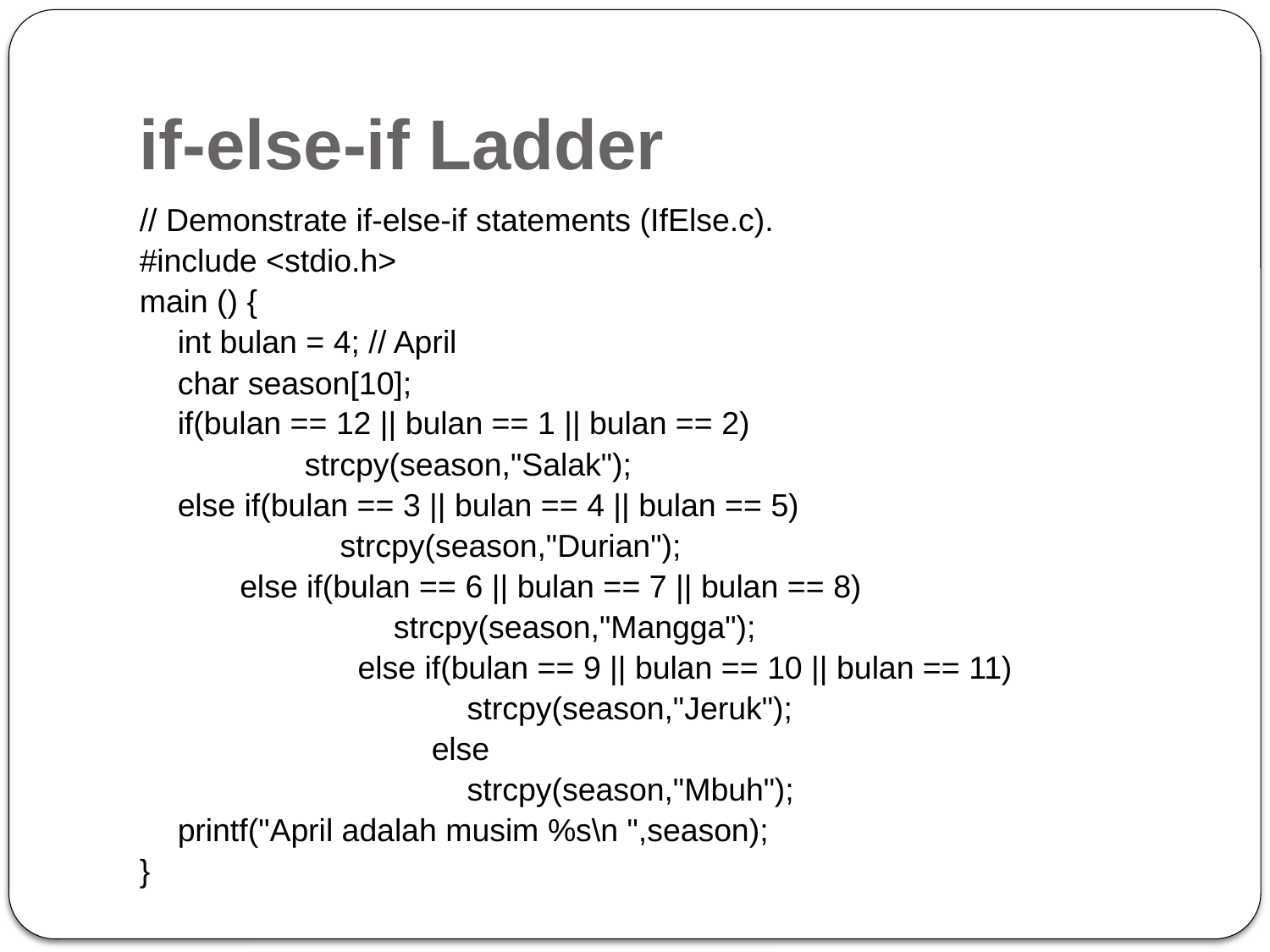

# if-else-if Ladder
// Demonstrate if-else-if statements (IfElse.c).
#include <stdio.h>
main () {
	int bulan = 4; // April
	char season[10];
	if(bulan == 12 || bulan == 1 || bulan == 2)
		strcpy(season,"Salak");
	else if(bulan == 3 || bulan == 4 || bulan == 5)
	    	    strcpy(season,"Durian");
	       else if(bulan == 6 || bulan == 7 || bulan == 8)
		          strcpy(season,"Mangga");
		      else if(bulan == 9 || bulan == 10 || bulan == 11)
			    strcpy(season,"Jeruk");
			else
			    strcpy(season,"Mbuh");
	printf("April adalah musim %s\n ",season);
}